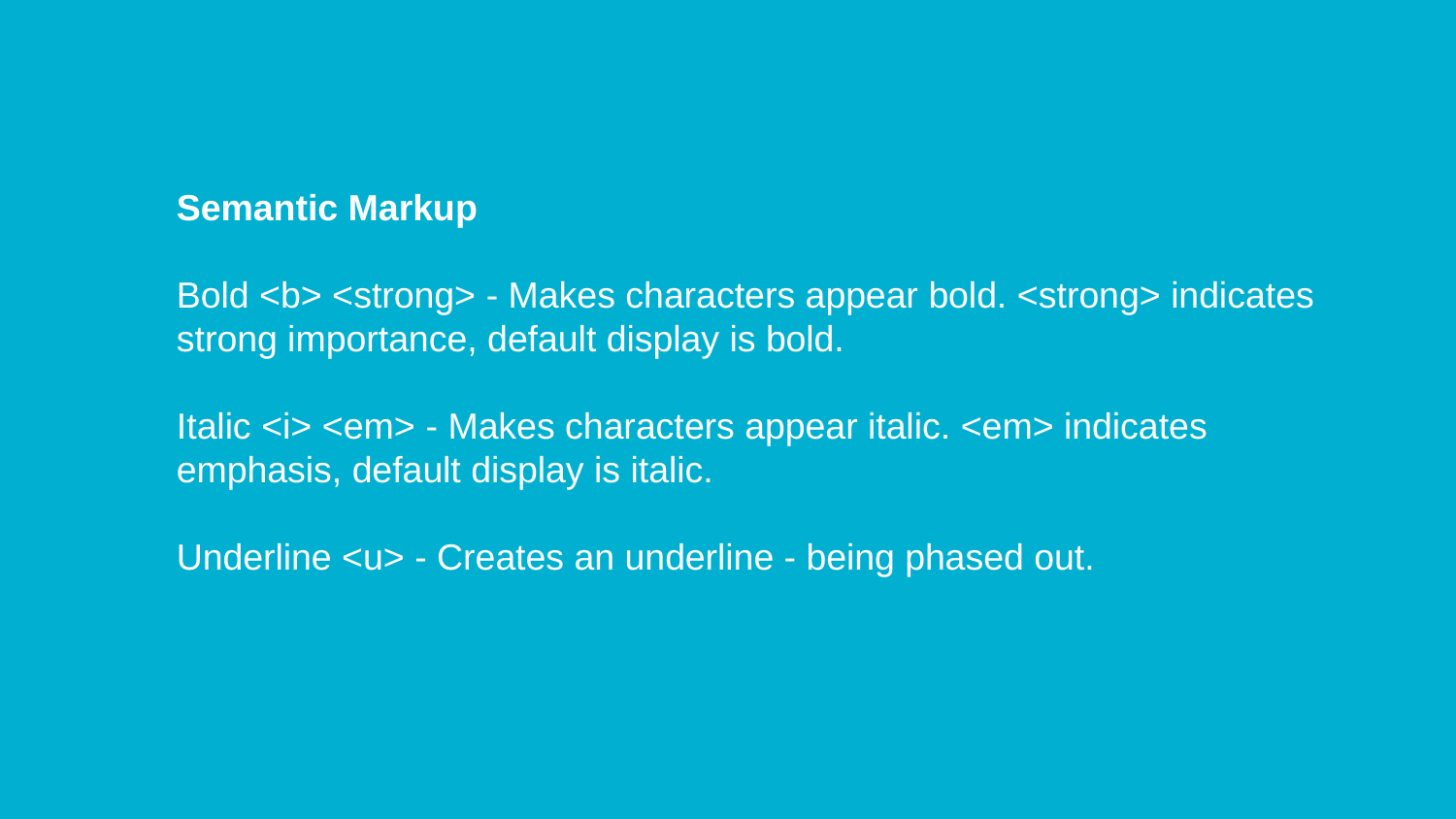

Semantic Markup

Bold <b> <strong> - Makes characters appear bold. <strong> indicates strong importance, default display is bold.

Italic <i> <em> - Makes characters appear italic. <em> indicates emphasis, default display is italic.

Underline <u> - Creates an underline - being phased out.